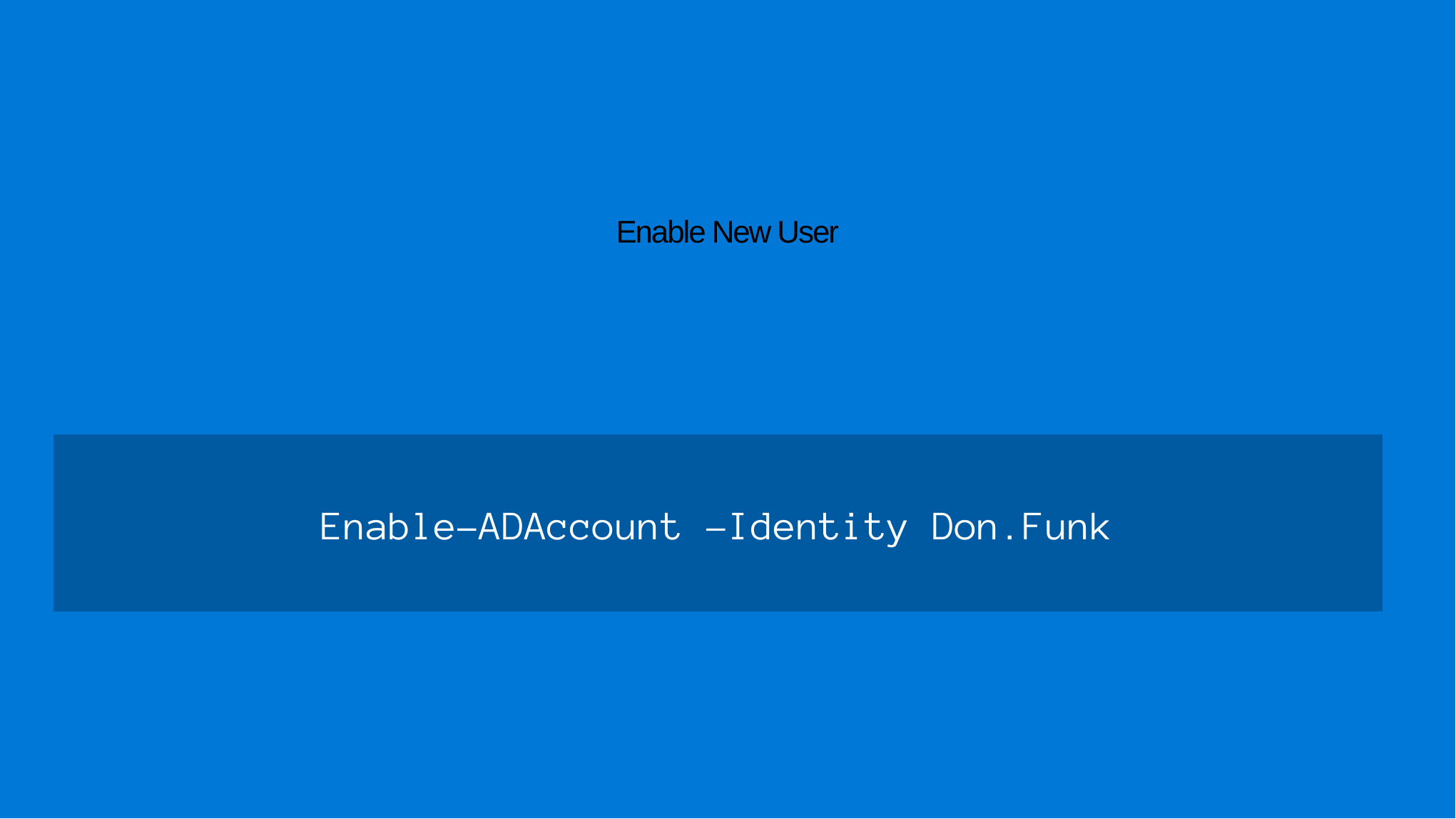

# Enable New User
Enable-ADAccount –Identity Don.Funk